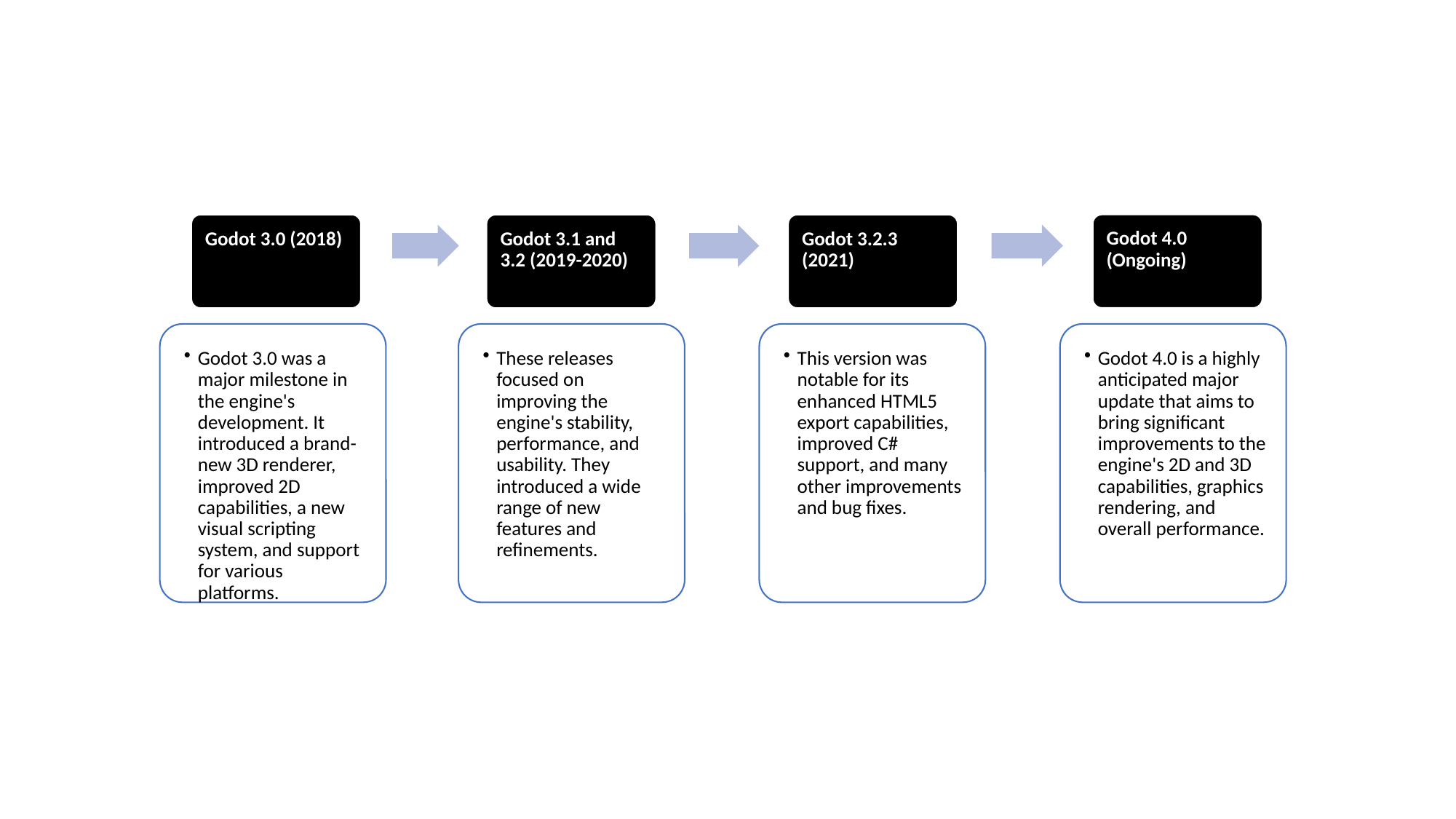

Godot 3.0 (2018)
Godot 3.0 was a major milestone in the engine's development. It introduced a brand-new 3D renderer, improved 2D capabilities, a new visual scripting system, and support for various platforms.

Godot 3.1 and 3.2 (2019-2020)
These releases focused on improving the engine's stability, performance, and usability. They introduced a wide range of new features and refinements.

Godot 3.2.3 (2021)
This version was notable for its enhanced HTML5 export capabilities, improved C# support, and many other improvements and bug fixes.

Godot 4.0 (Ongoing)
Godot 4.0 is a highly anticipated major update that aims to bring significant improvements to the engine's 2D and 3D capabilities, graphics rendering, and overall performance.